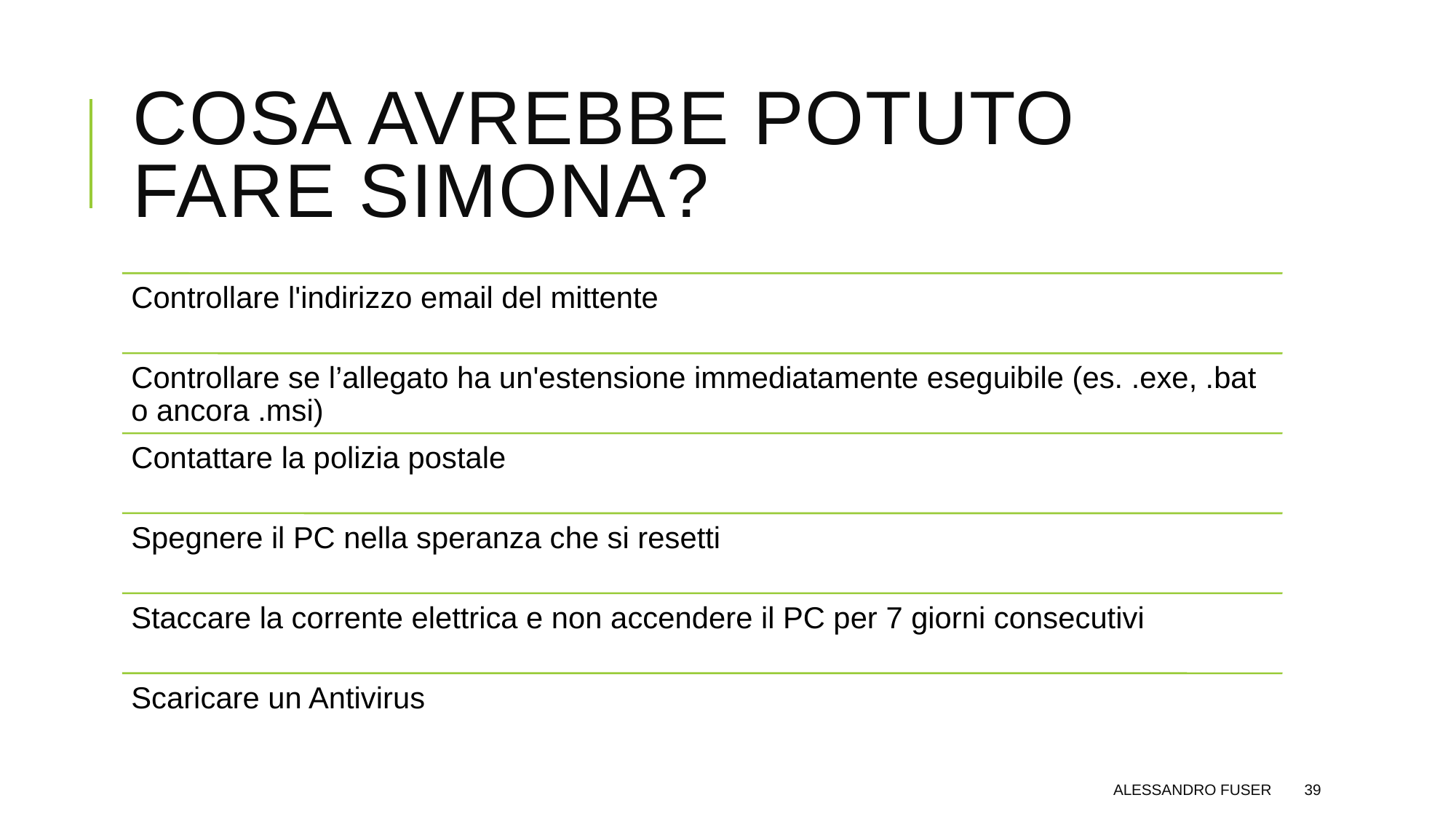

# Cosa avrebbe potuto fare Simona?
Controllare l'indirizzo email del mittente
Controllare se l’allegato ha un'estensione immediatamente eseguibile (es. .exe, .bat o ancora .msi)
Contattare la polizia postale
Spegnere il PC nella speranza che si resetti
Staccare la corrente elettrica e non accendere il PC per 7 giorni consecutivi
Scaricare un Antivirus
Alessandro Fuser
39